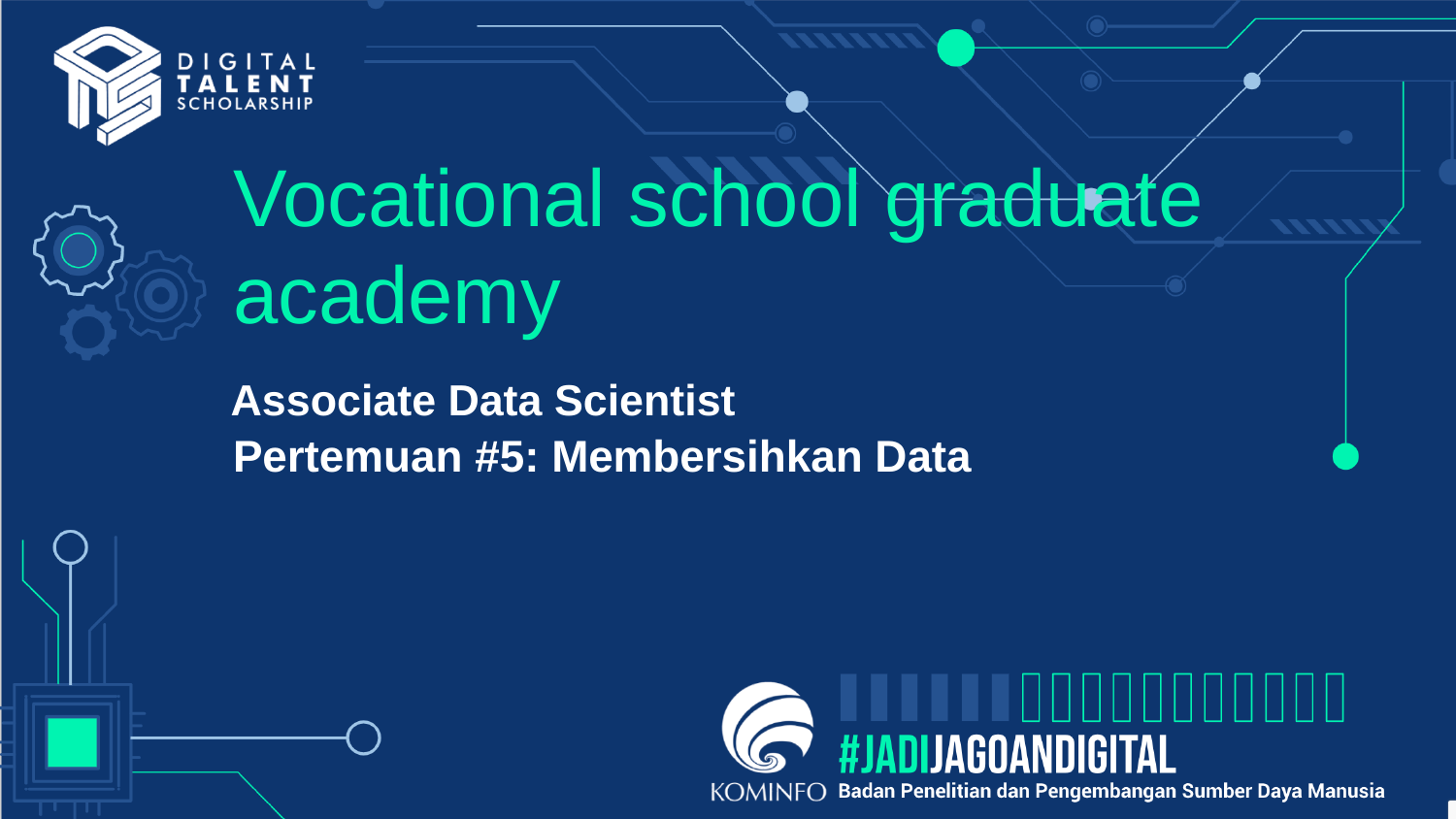

# Vocational school graduate academy
Associate Data Scientist
Pertemuan #5: Membersihkan Data